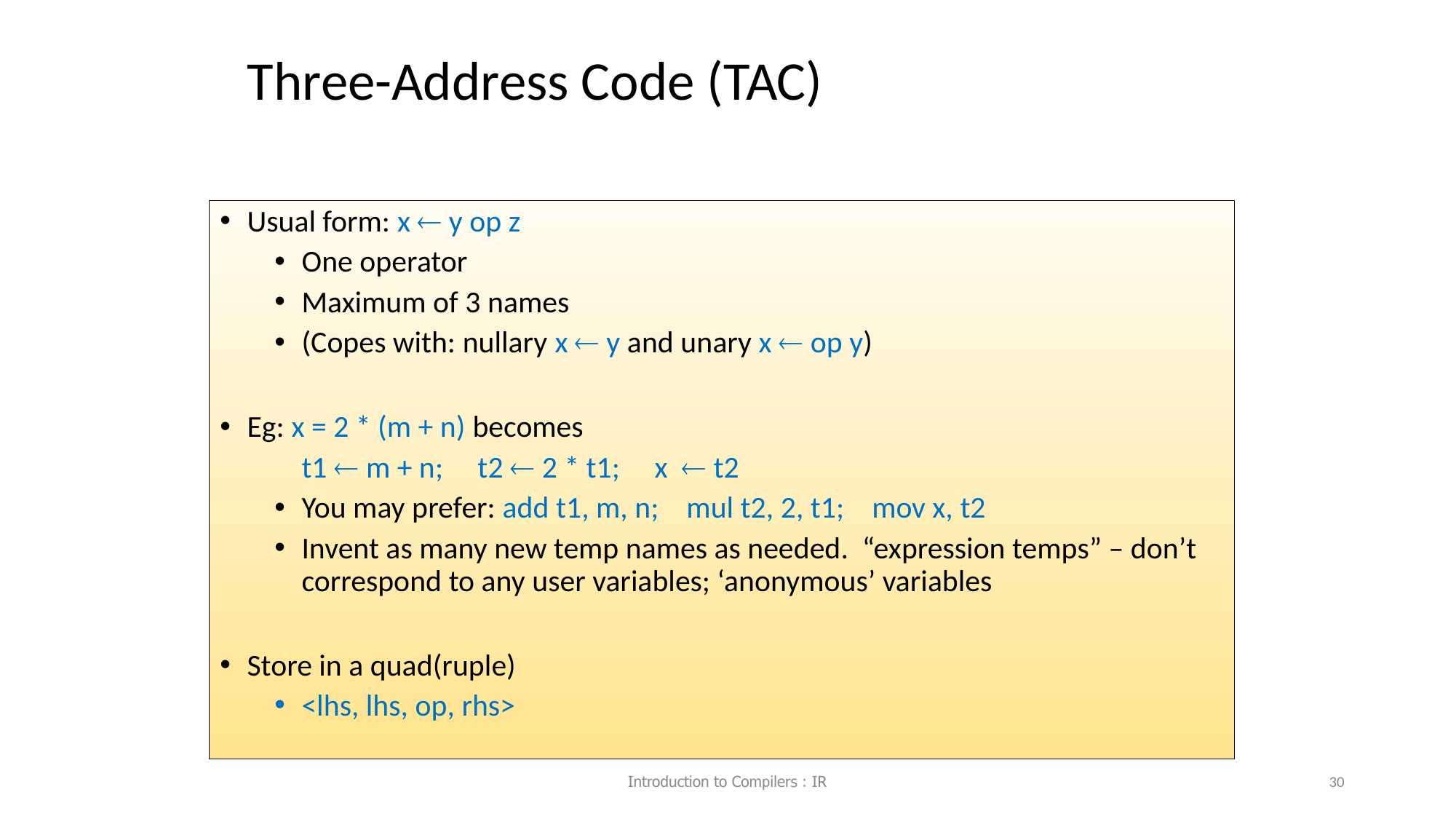

Three-Address Code (TAC)
Usual form: x ← y op z
One operator
Maximum of 3 names
(Copes with: nullary x ← y and unary x ← op y)

Eg: x = 2 * (m + n) becomes
	t1 ← m + n;     t2 ← 2 * t1;     x  ← t2
You may prefer: add t1, m, n;    mul t2, 2, t1;    mov x, t2
Invent as many new temp names as needed.  “expression temps” – don’t correspond to any user variables; ‘anonymous’ variables

Store in a quad(ruple)
<lhs, lhs, op, rhs>
Introduction to Compilers : IR
30